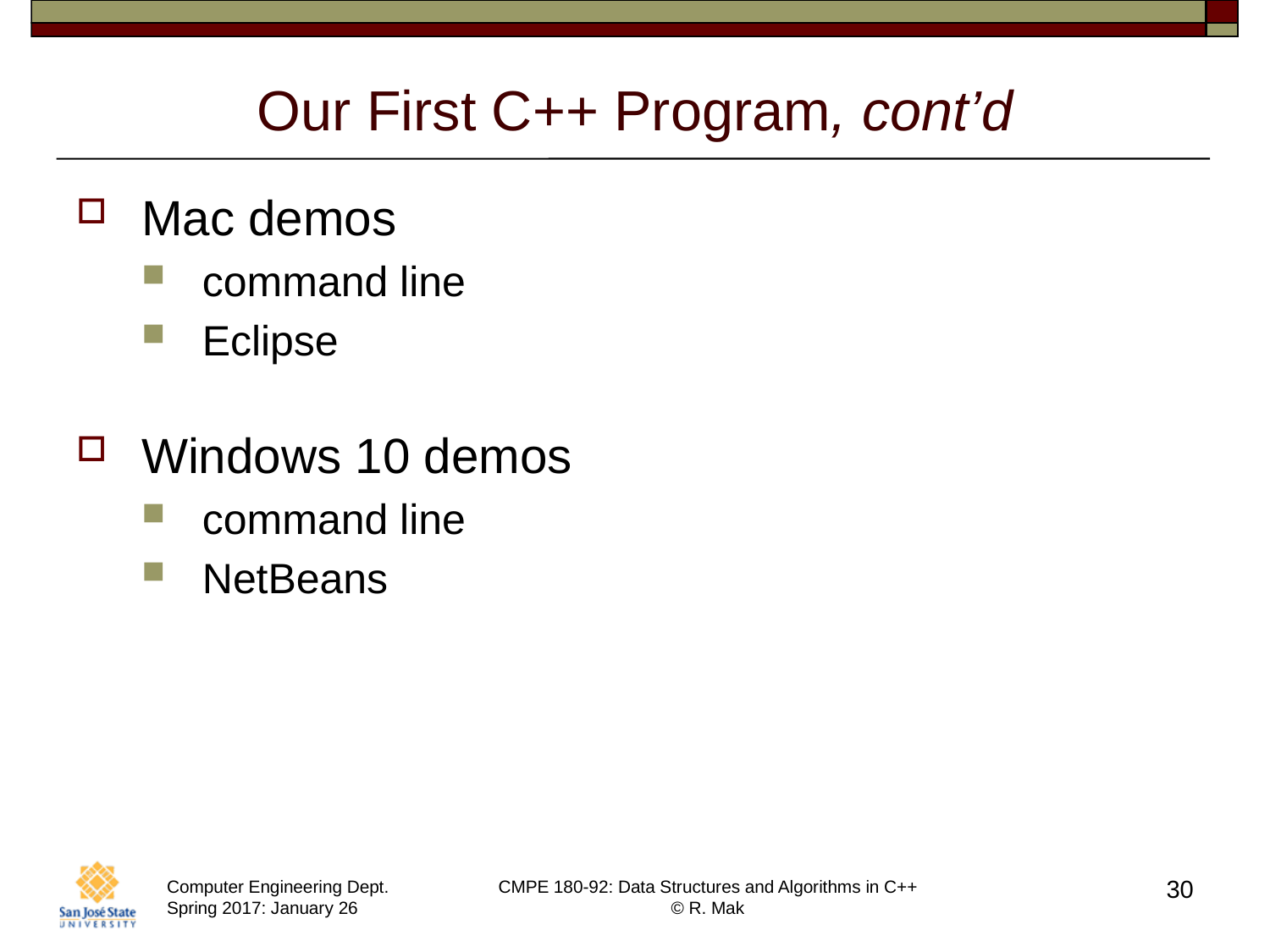

# Our First C++ Program, cont’d
Mac demos
command line
Eclipse

Windows 10 demos
command line
NetBeans
30